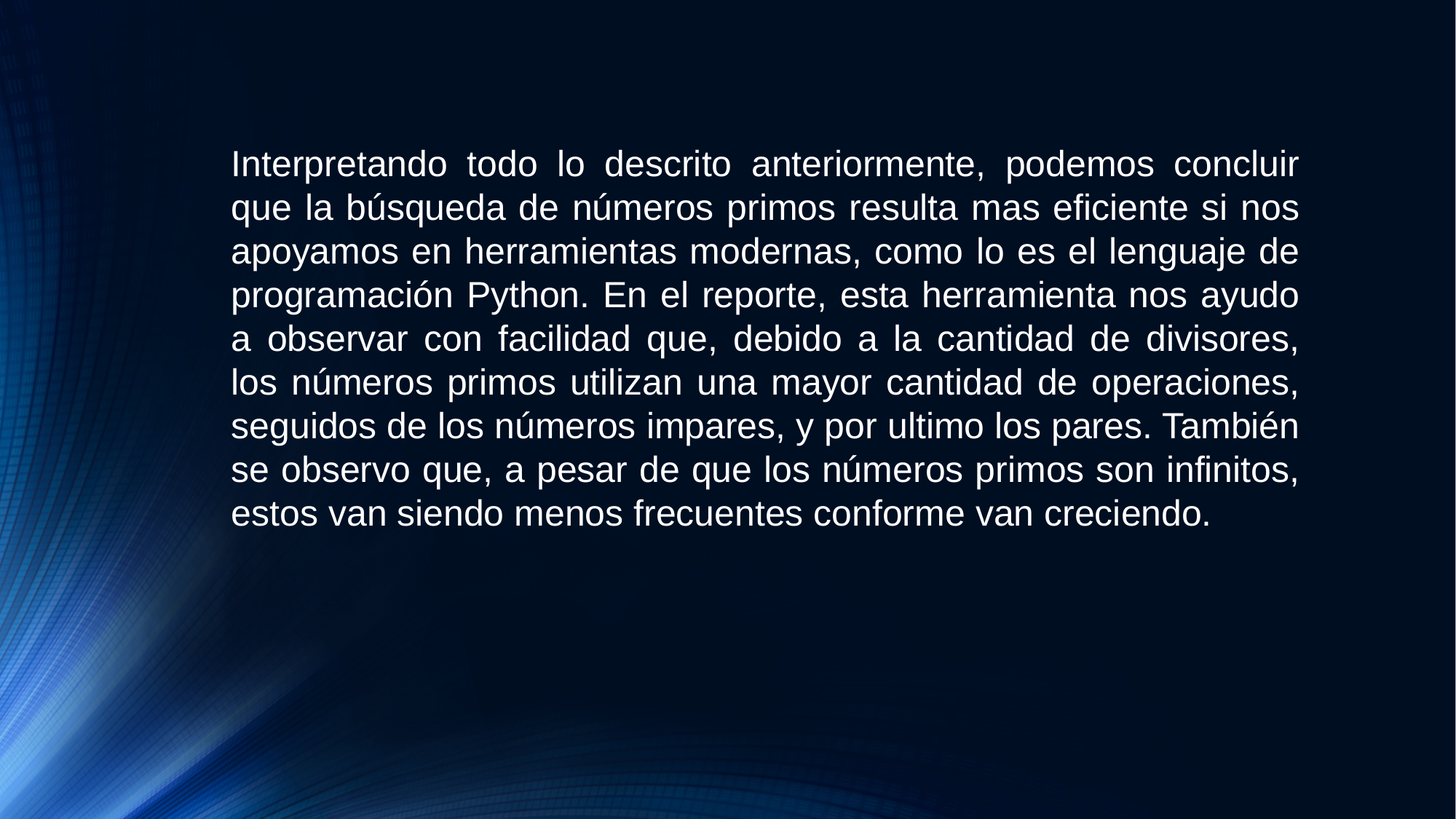

Interpretando todo lo descrito anteriormente, podemos concluir que la búsqueda de números primos resulta mas eficiente si nos apoyamos en herramientas modernas, como lo es el lenguaje de programación Python. En el reporte, esta herramienta nos ayudo a observar con facilidad que, debido a la cantidad de divisores, los números primos utilizan una mayor cantidad de operaciones, seguidos de los números impares, y por ultimo los pares. También se observo que, a pesar de que los números primos son infinitos, estos van siendo menos frecuentes conforme van creciendo.